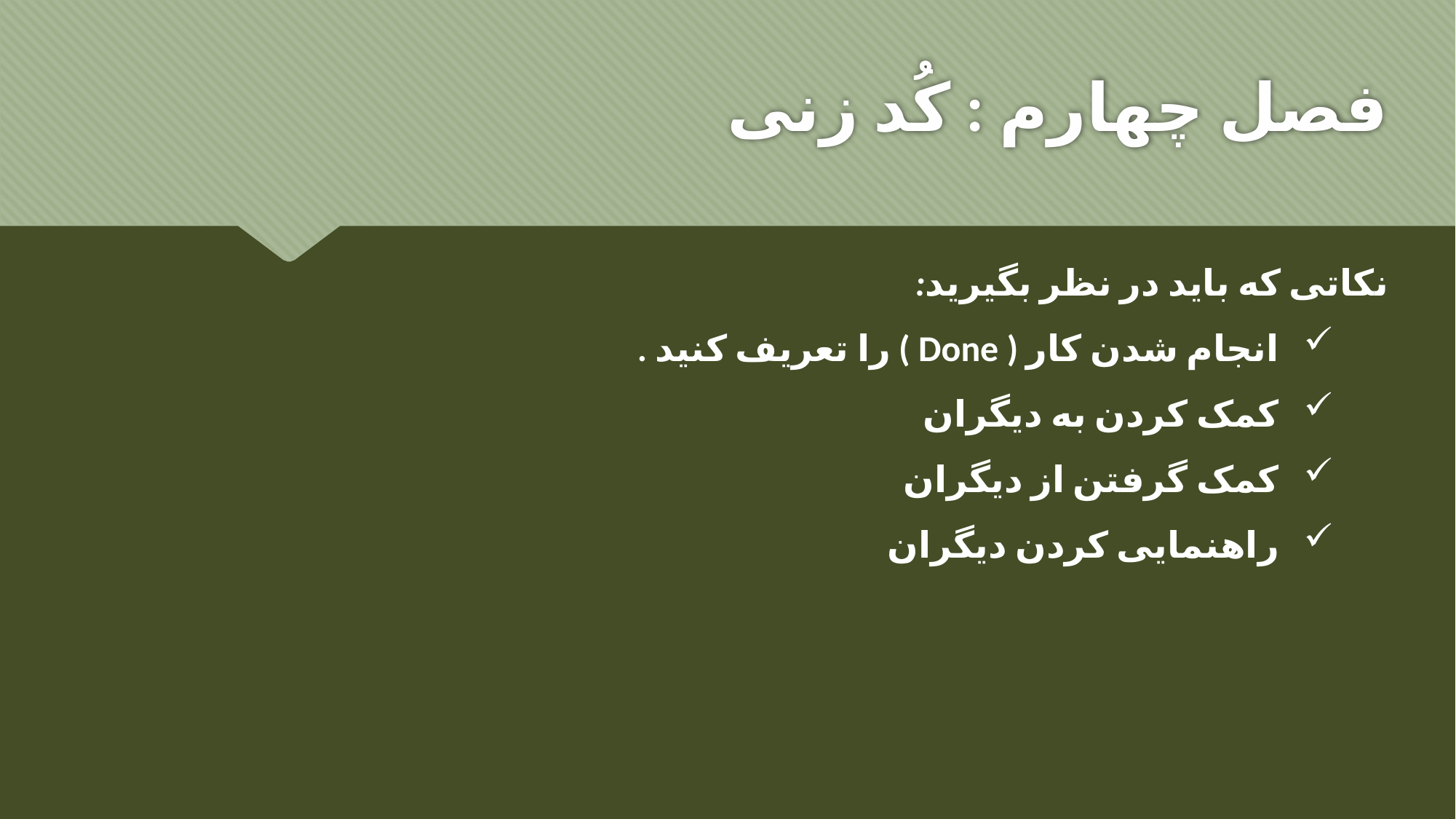

# فصل چهارم : کُد زنی
نکاتی که باید در نظر بگیرید:
انجام شدن کار ( Done ) را تعریف کنید .
کمک کردن به دیگران
کمک گرفتن از دیگران
راهنمایی کردن دیگران